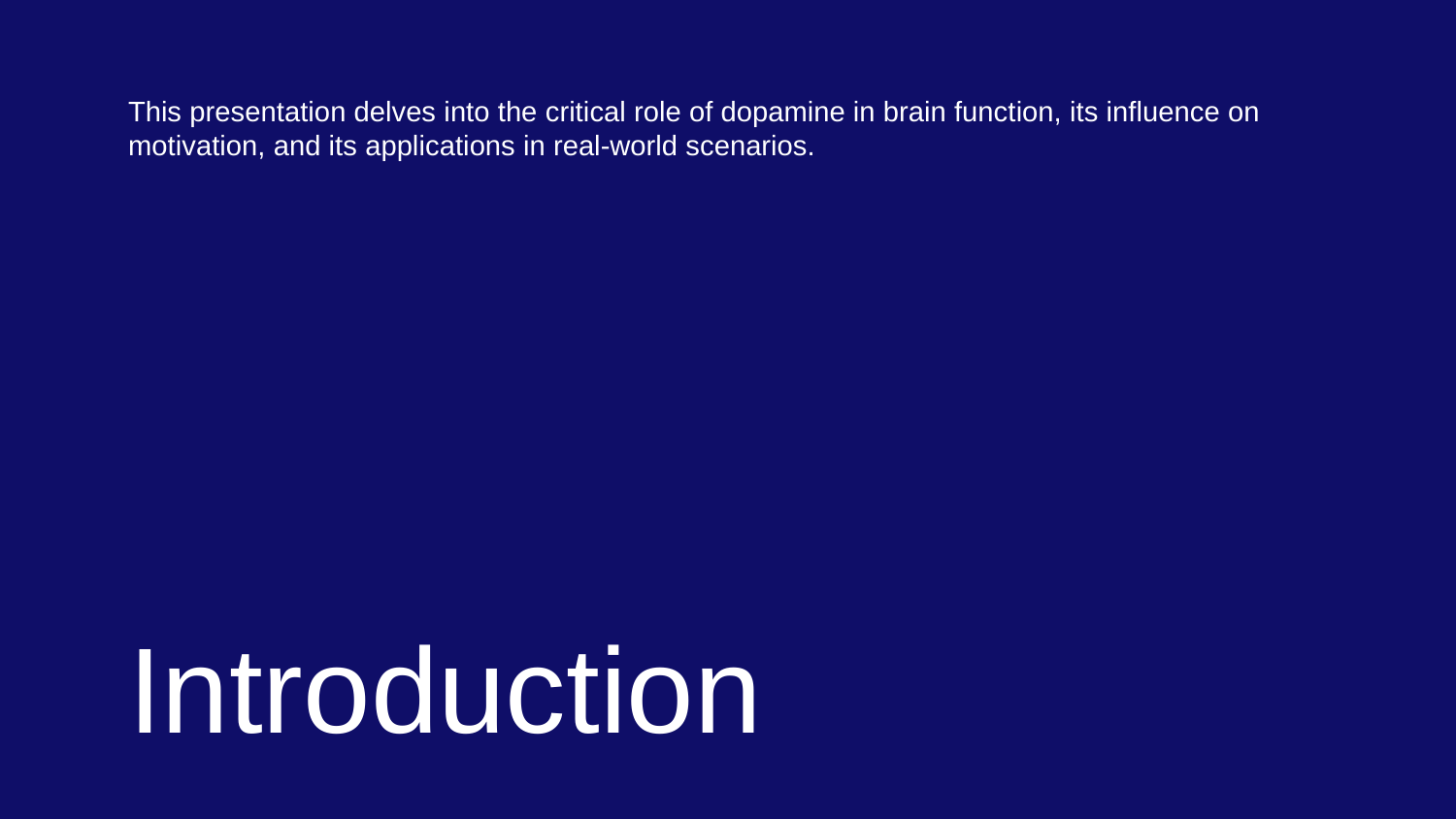

This presentation delves into the critical role of dopamine in brain function, its influence on motivation, and its applications in real-world scenarios.
# Introduction